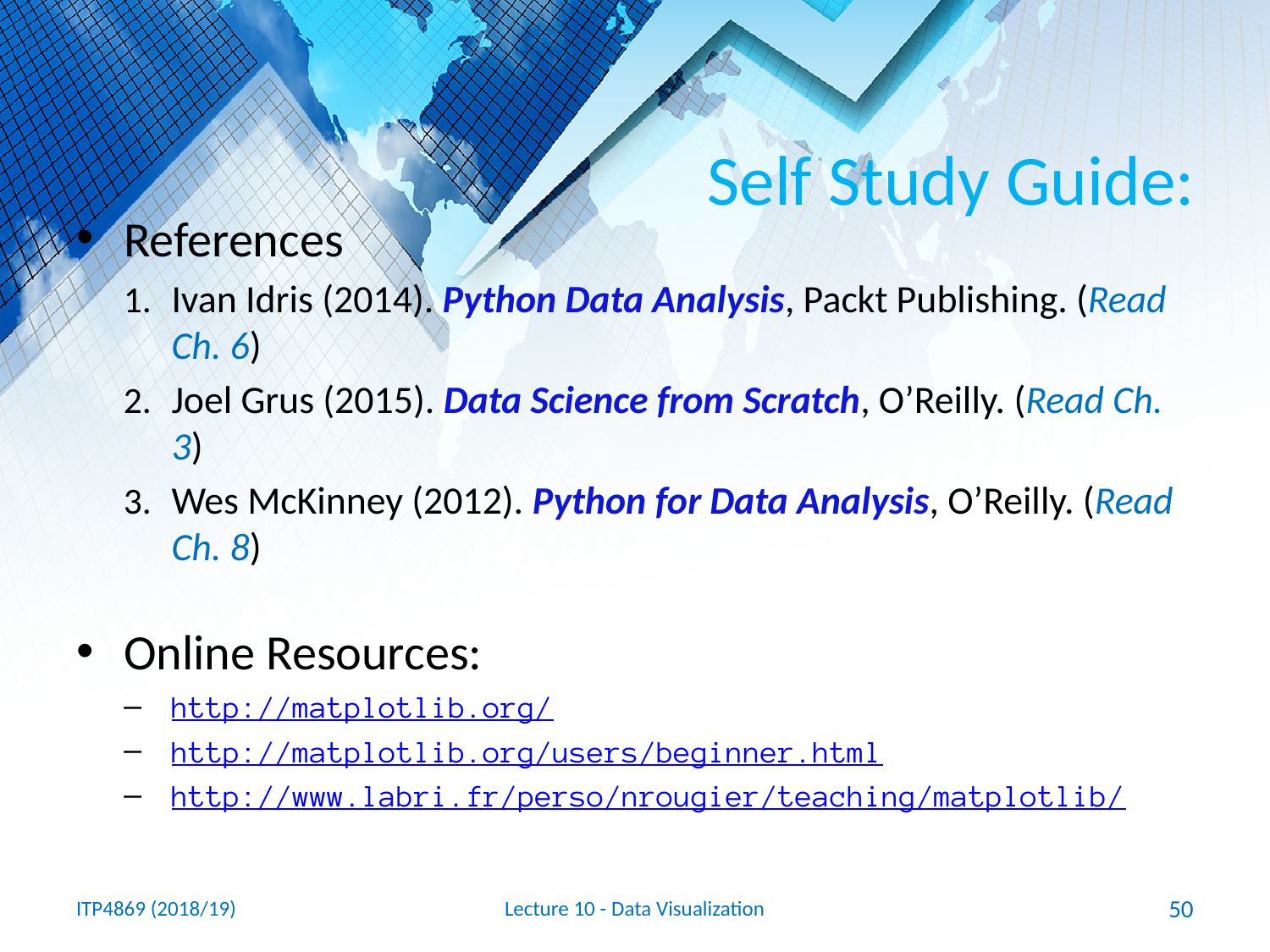

# Self Study Guide:
References
Ivan Idris (2014). Python Data Analysis, Packt Publishing. (Read Ch. 6)
Joel Grus (2015). Data Science from Scratch, O’Reilly. (Read Ch. 3)
Wes McKinney (2012). Python for Data Analysis, O’Reilly. (Read Ch. 8)

Online Resources:
http://matplotlib.org/
http://matplotlib.org/users/beginner.html
http://www.labri.fr/perso/nrougier/teaching/matplotlib/

ITP4869 (2018/19)
Lecture 10 - Data Visualization
50